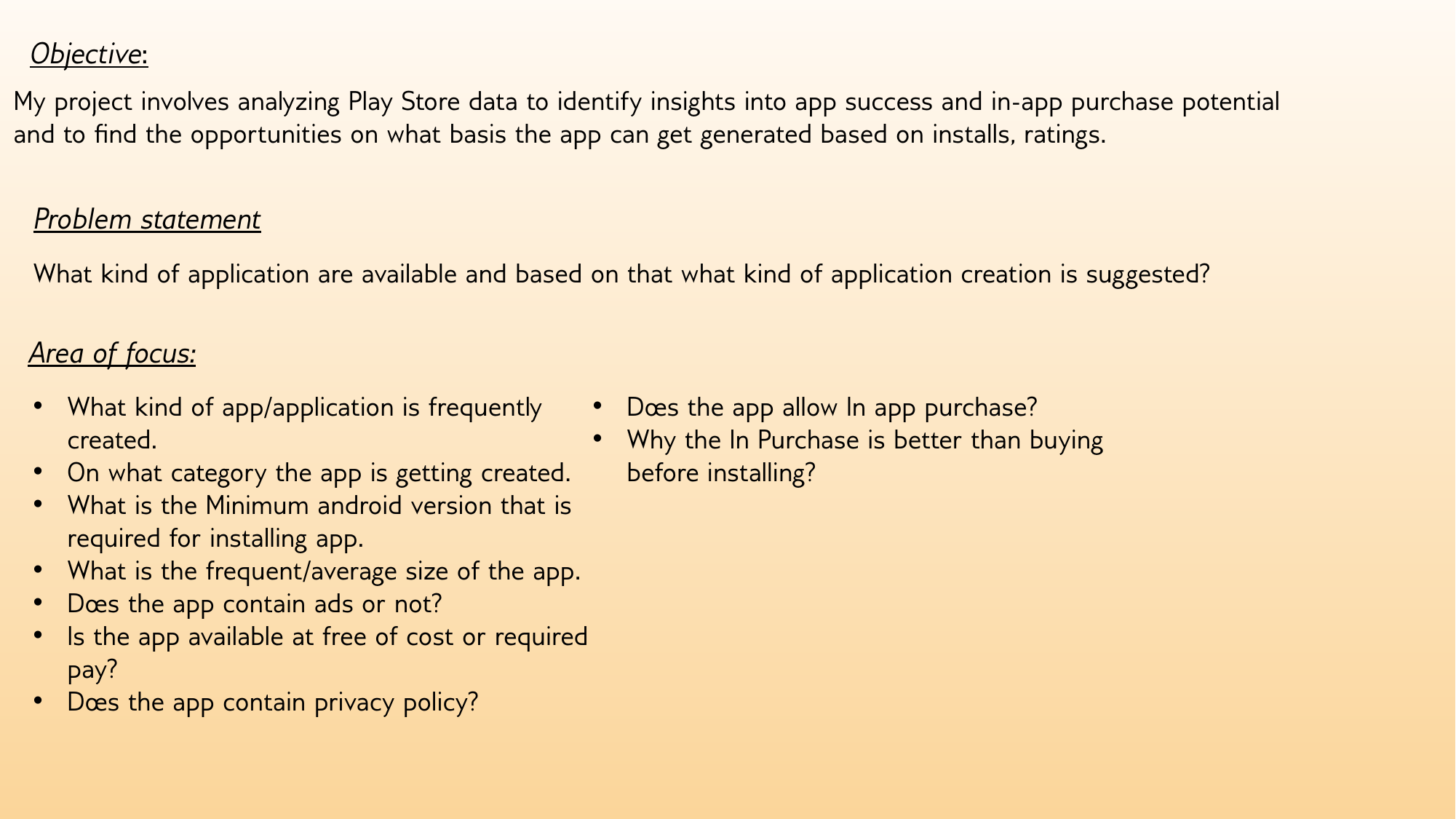

Objective:

My project involves analyzing Play Store data to identify insights into app success and in-app purchase potential
and to find the opportunities on what basis the app can get generated based on installs, ratings.
Problem statement
What kind of application are available and based on that what kind of application creation is suggested?
Area of focus:
What kind of app/application is frequently created.
On what category the app is getting created.
What is the Minimum android version that is required for installing app.
What is the frequent/average size of the app.
Does the app contain ads or not?
Is the app available at free of cost or required pay?
Does the app contain privacy policy?
Does the app allow In app purchase?
Why the In Purchase is better than buying before installing?